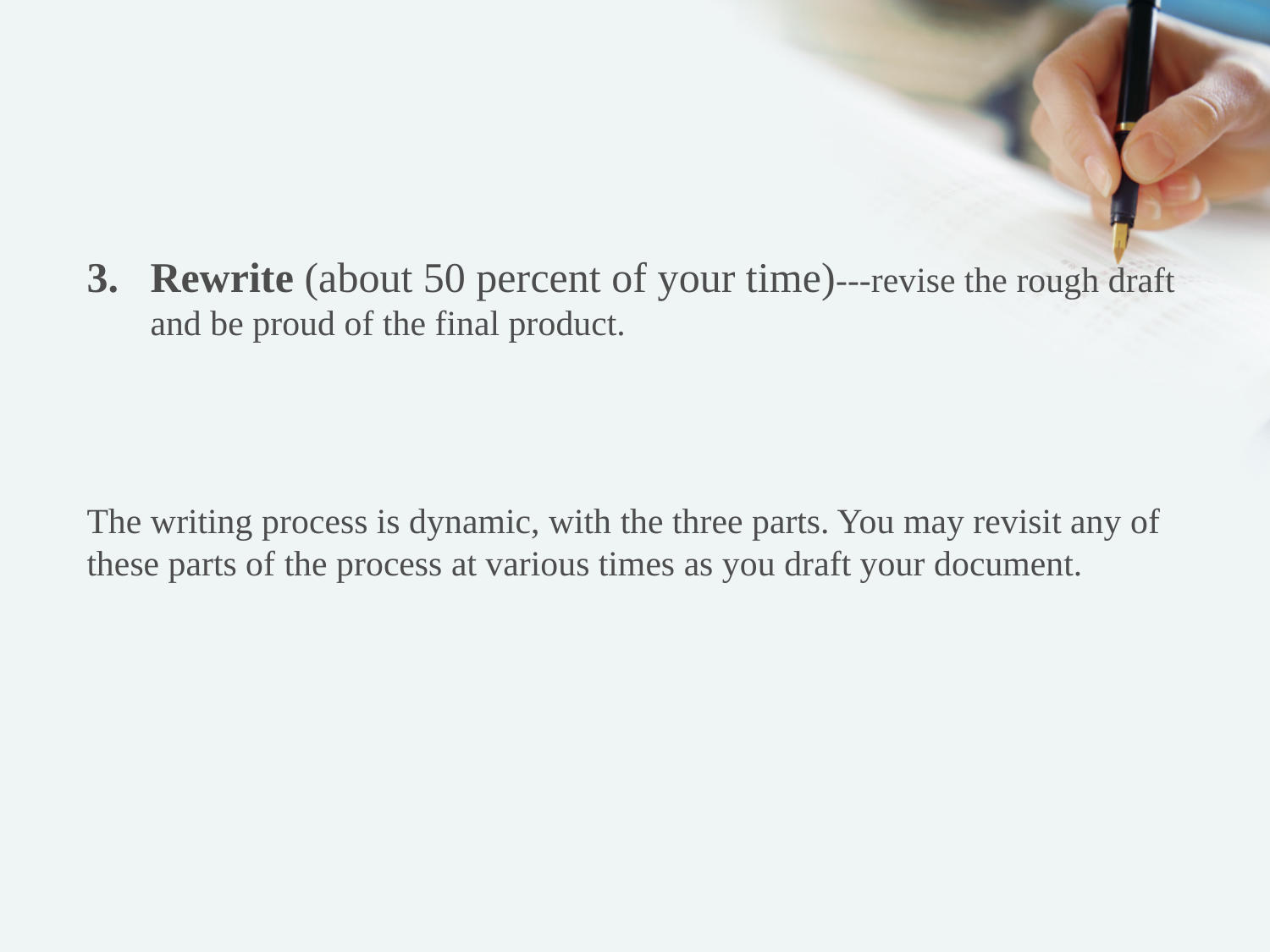

#
Rewrite (about 50 percent of your time)---revise the rough draft and be proud of the final product.

The writing process is dynamic, with the three parts. You may revisit any of these parts of the process at various times as you draft your document.